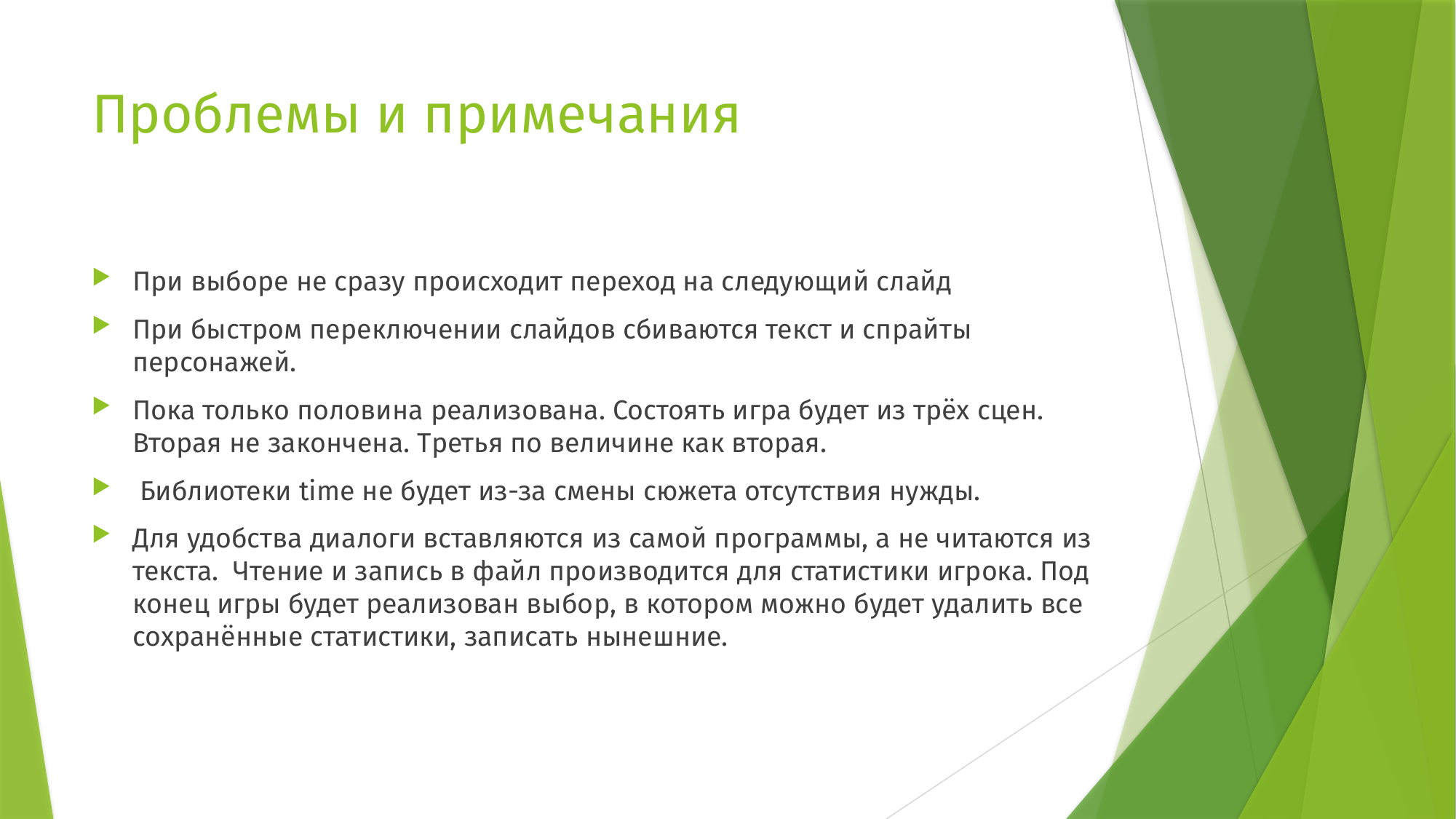

# Проблемы и примечания
При выборе не сразу происходит переход на следующий слайд
При быстром переключении слайдов сбиваются текст и спрайты персонажей.
Пока только половина реализована. Состоять игра будет из трёх сцен. Вторая не закончена. Третья по величине как вторая.
 Библиотеки time не будет из-за смены сюжета отсутствия нужды.
Для удобства диалоги вставляются из самой программы, а не читаются из текста.  Чтение и запись в файл производится для статистики игрока. Под конец игры будет реализован выбор, в котором можно будет удалить все сохранённые статистики, записать нынешние.